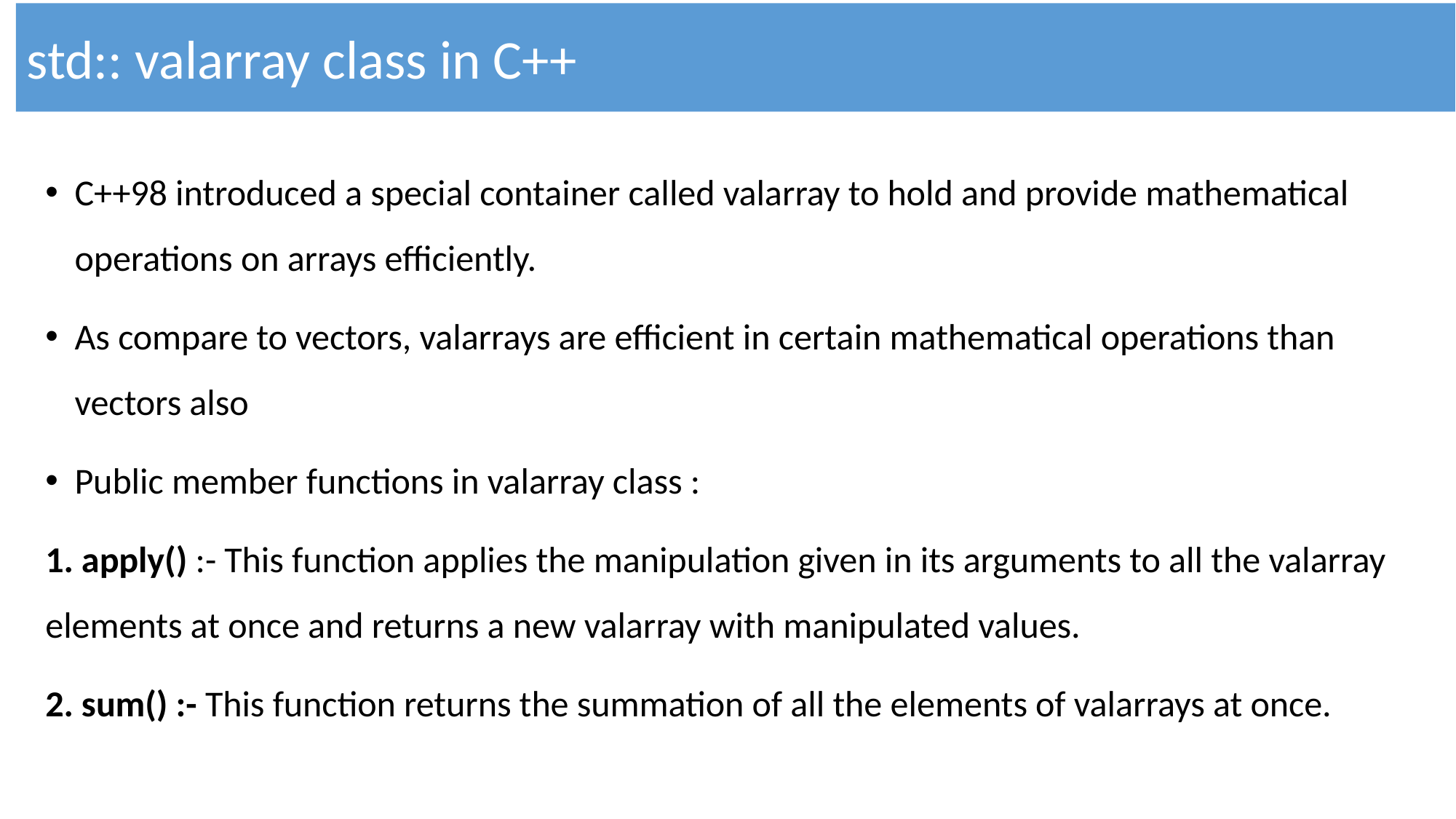

std:: valarray class in C++
C++98 introduced a special container called valarray to hold and provide mathematical operations on arrays efficiently.
As compare to vectors, valarrays are efficient in certain mathematical operations than vectors also
Public member functions in valarray class :
1. apply() :- This function applies the manipulation given in its arguments to all the valarray elements at once and returns a new valarray with manipulated values.
2. sum() :- This function returns the summation of all the elements of valarrays at once.